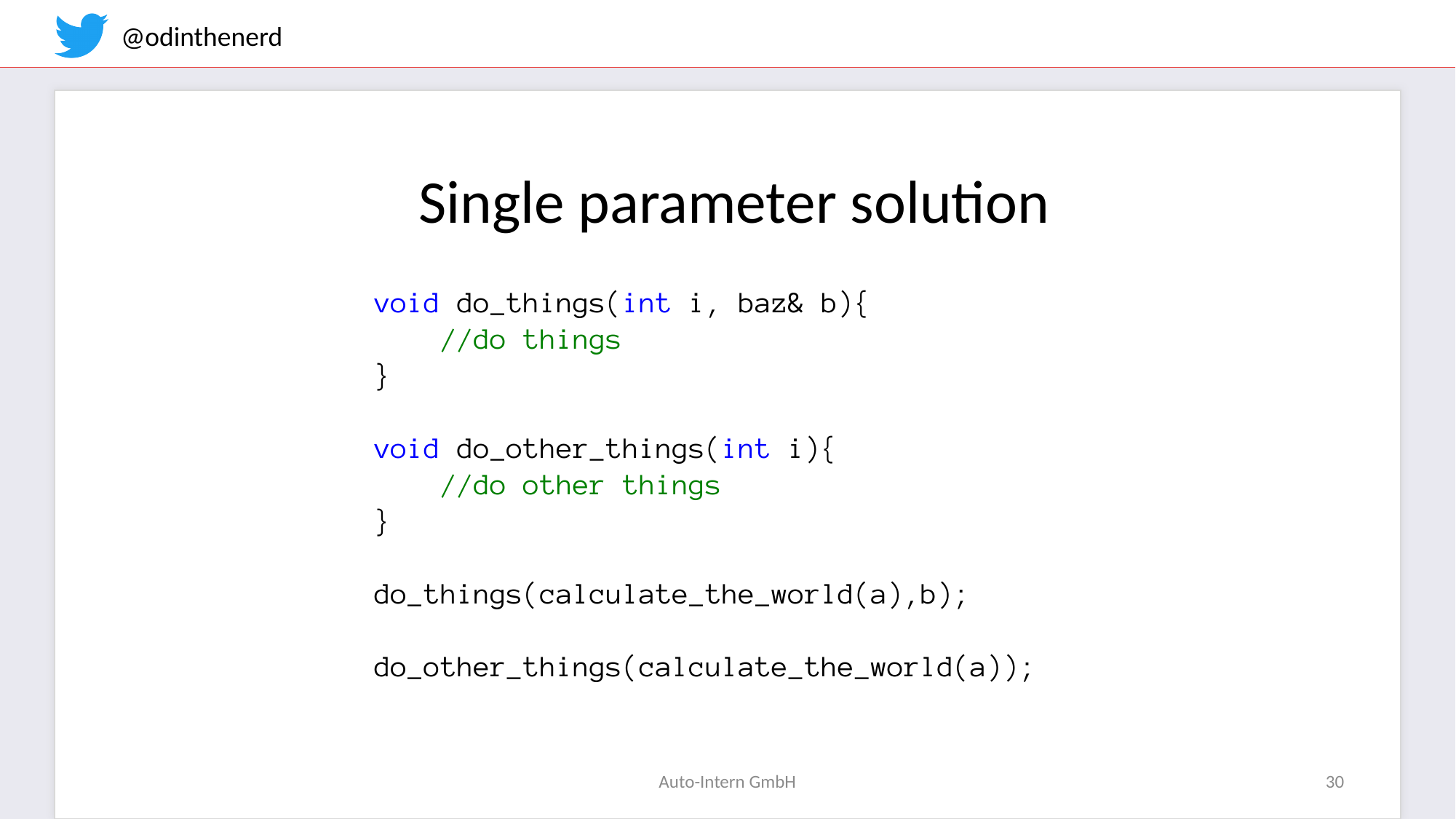

Single parameter solution
void do_things(int i, baz& b){
    //do things
}
void do_other_things(int i){
    //do other things
}
do_things(calculate_the_world(a),b);
do_other_things(calculate_the_world(a));

Auto-Intern GmbH
30